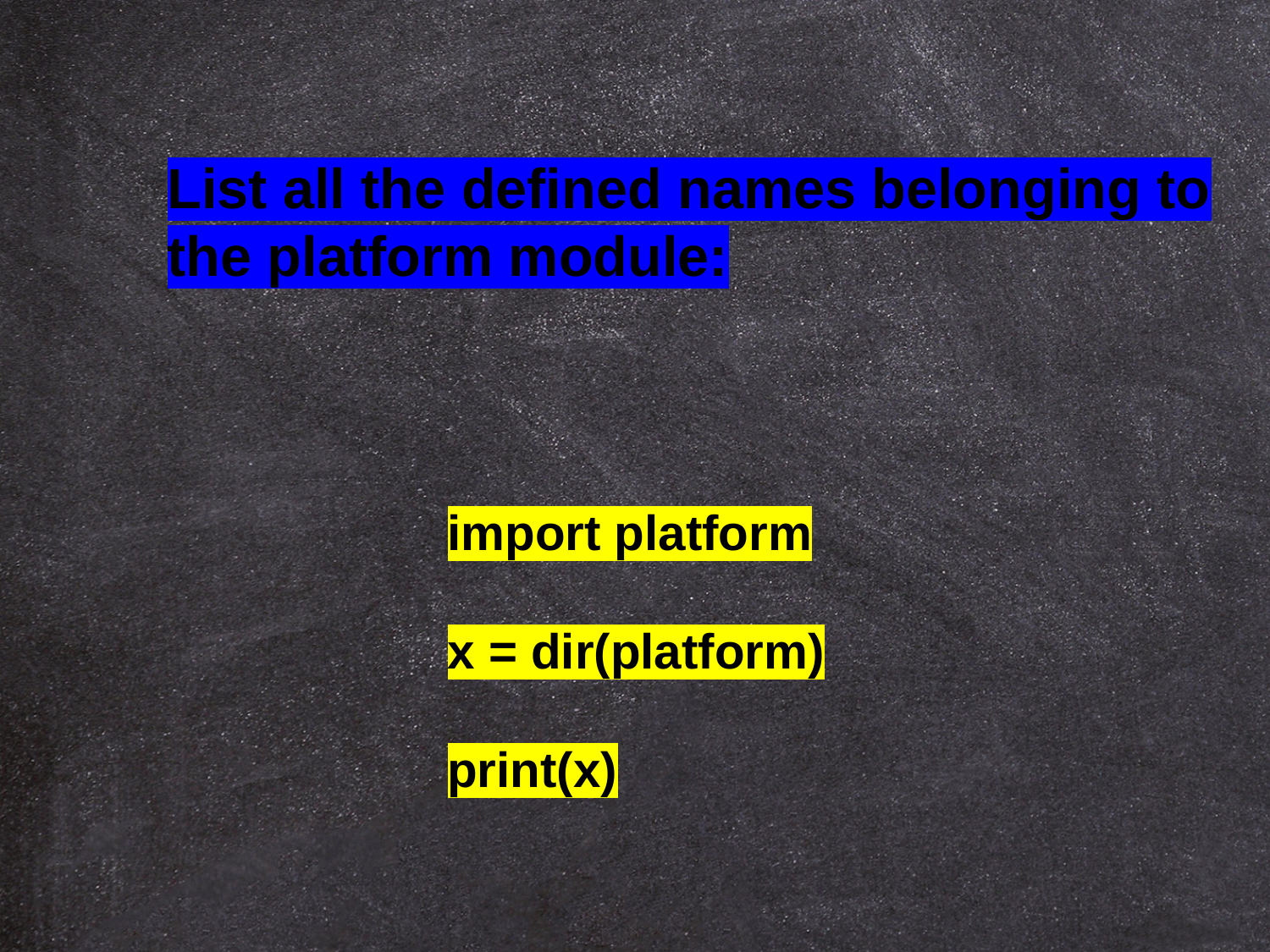

List all the defined names belonging to the platform module:

import platform

x = dir(platform)

print(x)